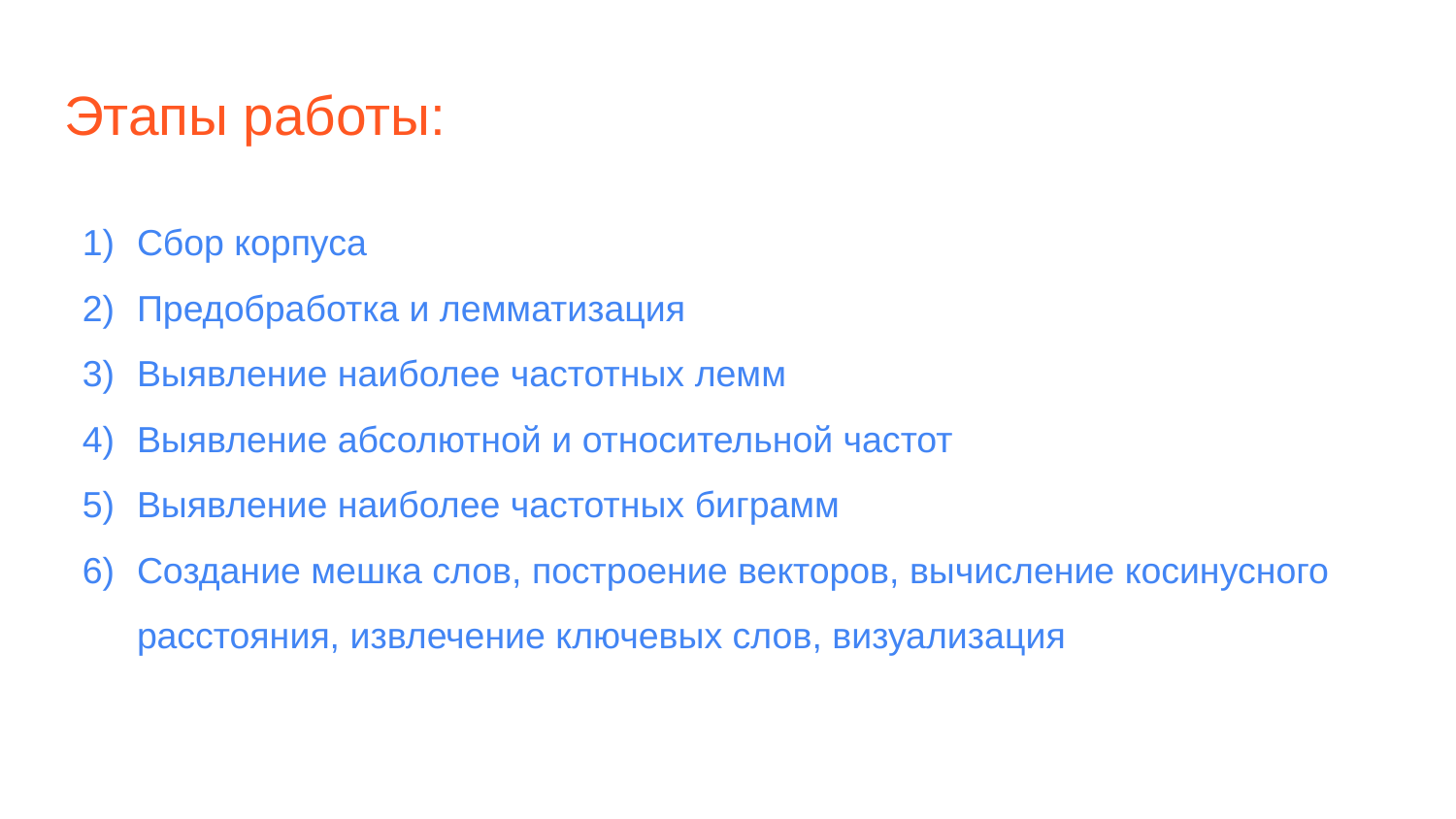

# Этапы работы:
Сбор корпуса
Предобработка и лемматизация
Выявление наиболее частотных лемм
Выявление абсолютной и относительной частот
Выявление наиболее частотных биграмм
Создание мешка слов, построение векторов, вычисление косинусного расстояния, извлечение ключевых слов, визуализация